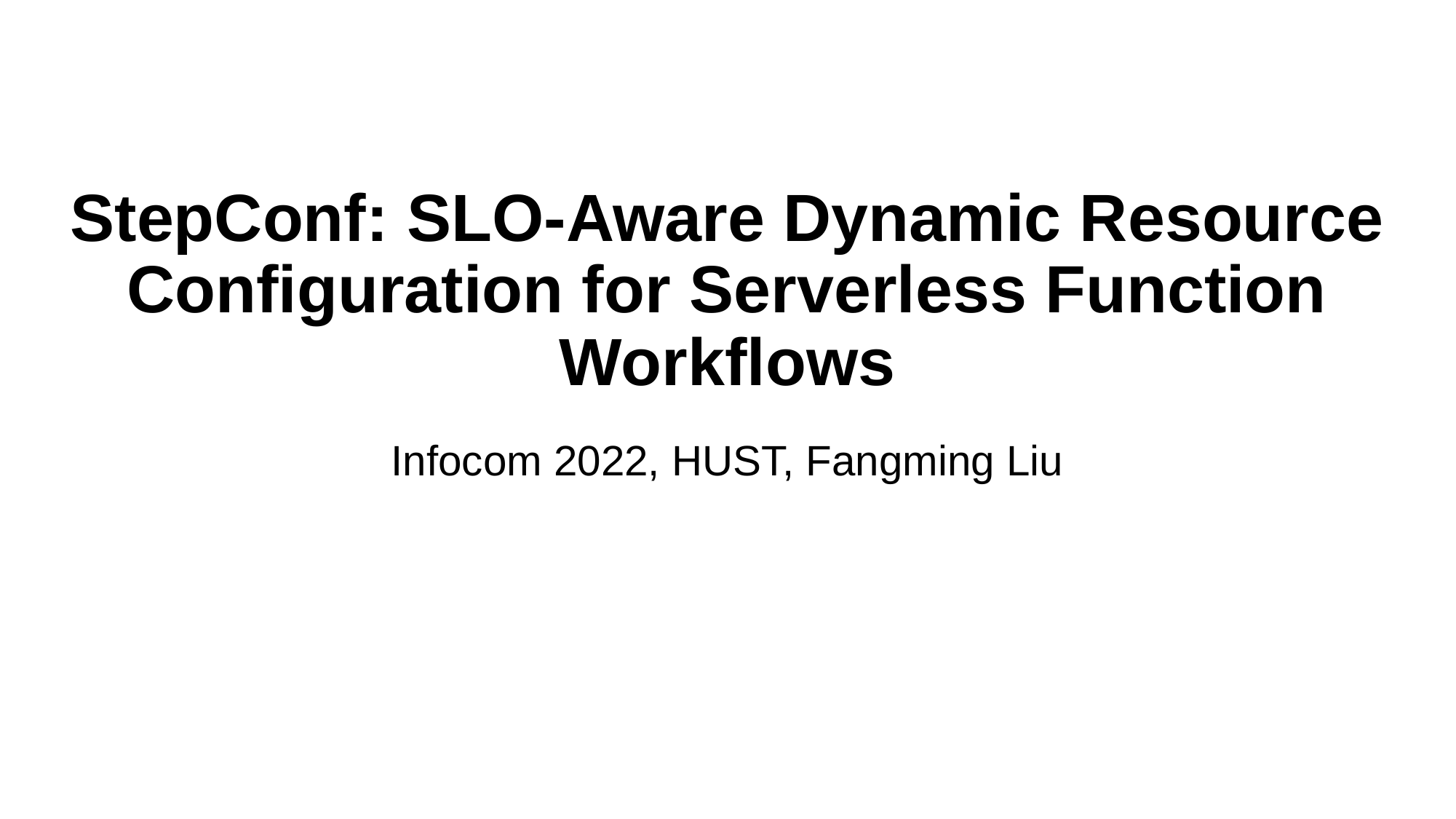

# StepConf: SLO-Aware Dynamic Resource Configuration for Serverless Function Workflows
Infocom 2022, HUST, Fangming Liu